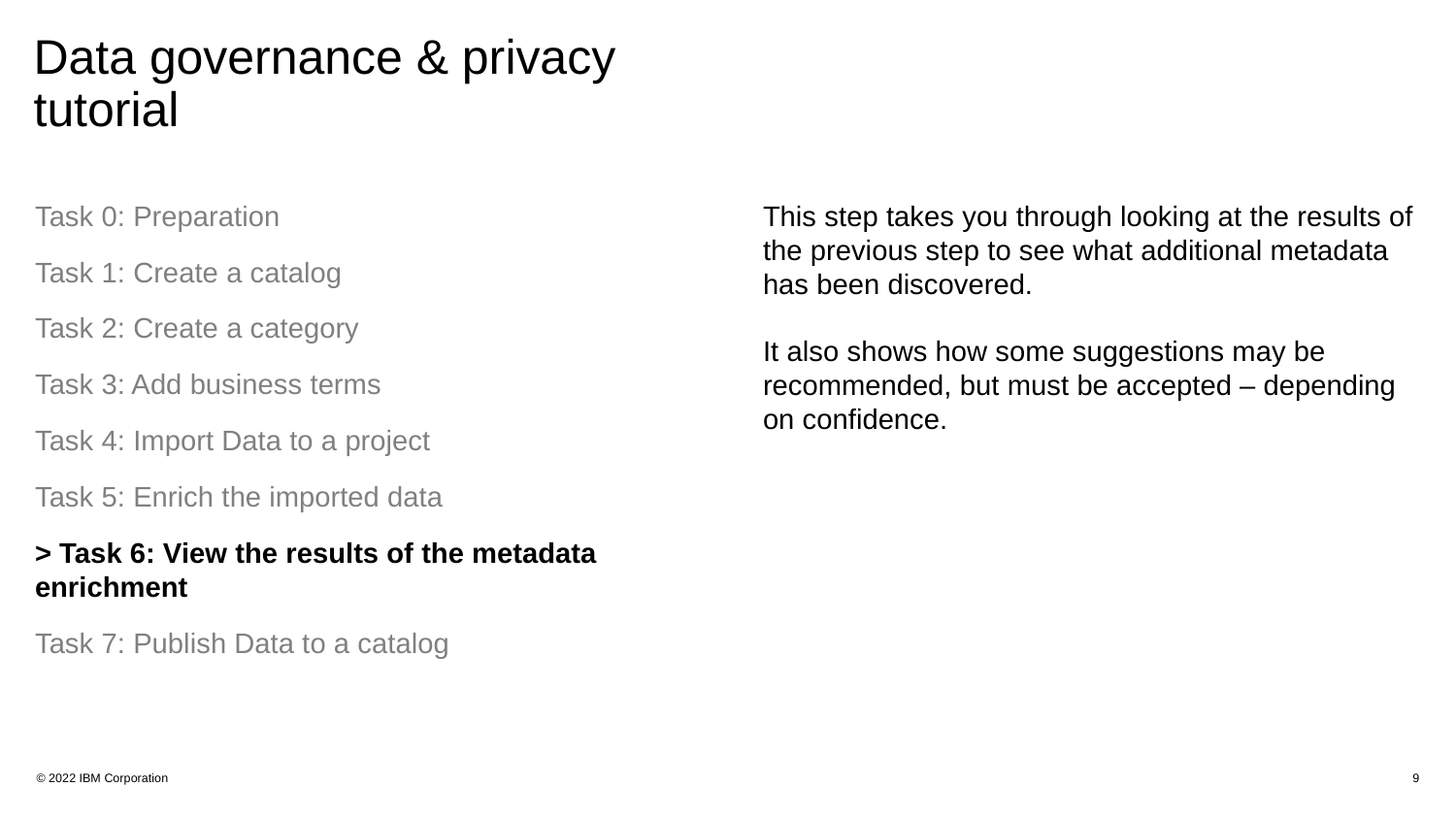

# Data governance & privacy tutorial
Task 0: Preparation
Task 1: Create a catalog
Task 2: Create a category
Task 3: Add business terms
Task 4: Import Data to a project
Task 5: Enrich the imported data
> Task 6: View the results of the metadata enrichment
Task 7: Publish Data to a catalog
This step takes you through looking at the results of the previous step to see what additional metadata has been discovered.
It also shows how some suggestions may be recommended, but must be accepted – depending on confidence.
© 2022 IBM Corporation
9